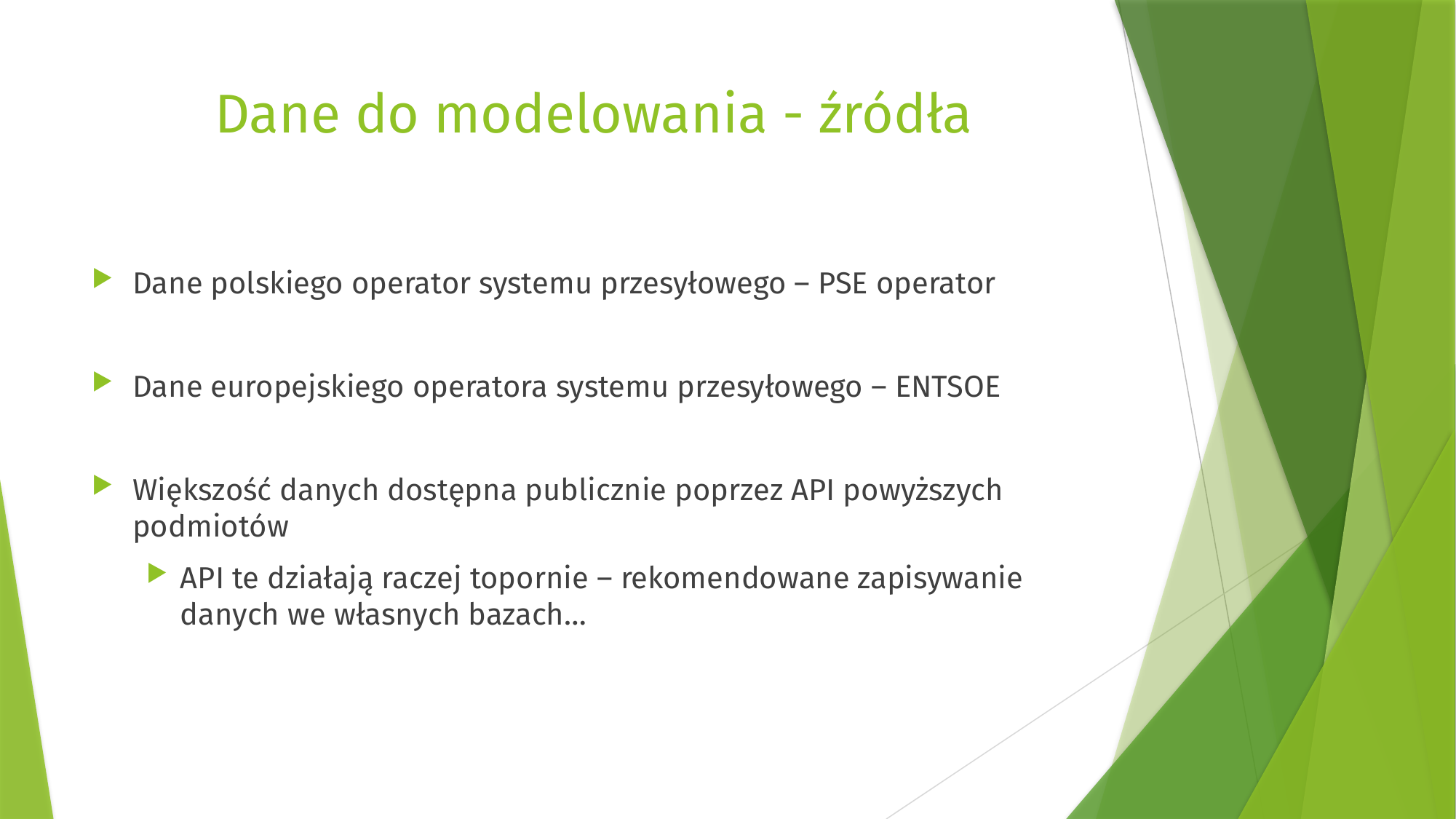

# Dane do modelowania - źródła
Dane polskiego operator systemu przesyłowego – PSE operator

Dane europejskiego operatora systemu przesyłowego – ENTSOE

Większość danych dostępna publicznie poprzez API powyższych podmiotów
API te działają raczej topornie – rekomendowane zapisywanie danych we własnych bazach…